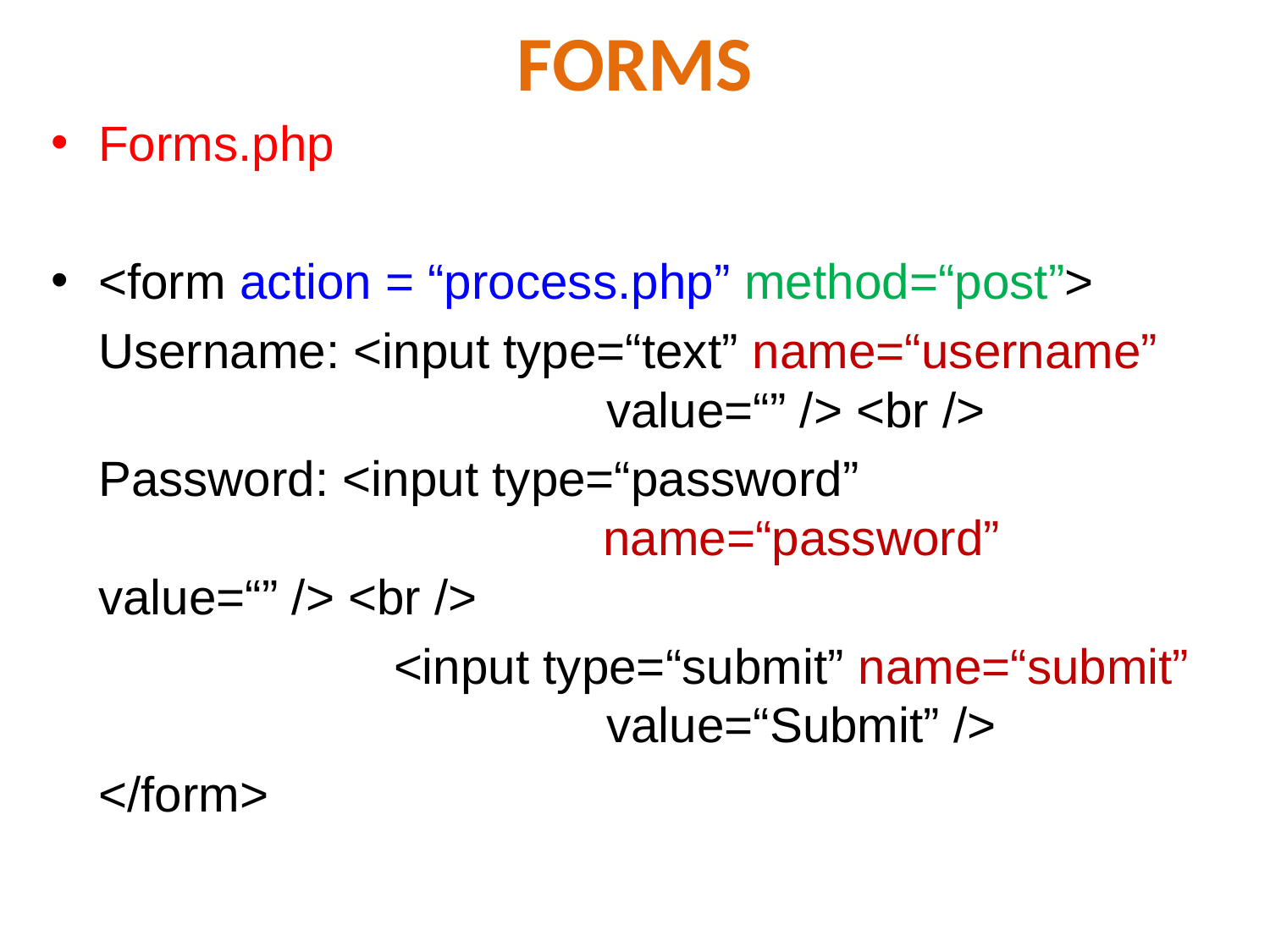

# FORMS
Forms.php

<form action = “process.php” method=“post”>
	Username: <input type=“text” name=“username” 		      		value=“” /> <br />
	Password: <input type=“password” 					         name=“password” value=“” /> <br />
			   <input type=“submit” name=“submit” 		     		value=“Submit” />
	</form>